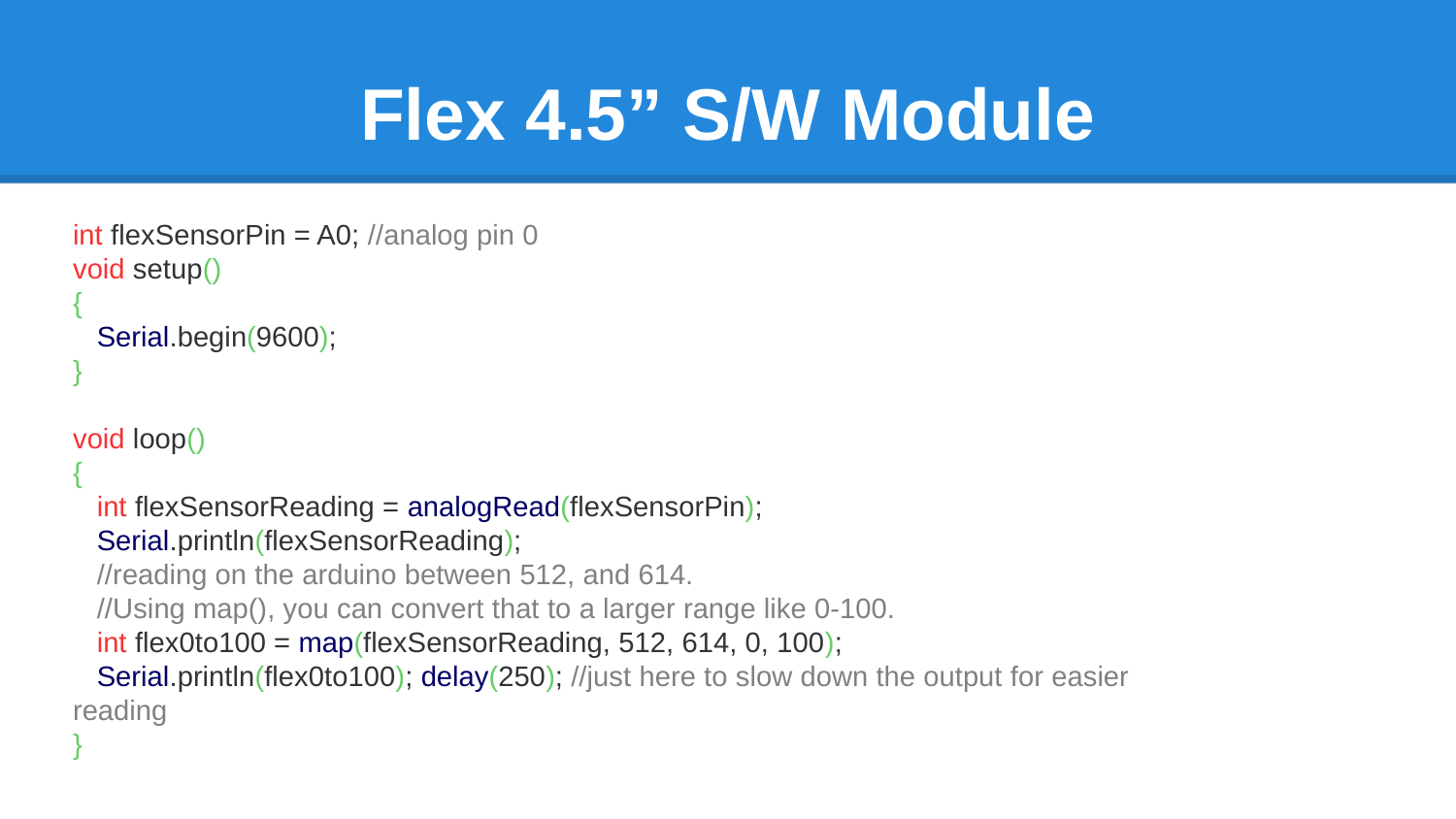

# Flex 4.5” S/W Module
int flexSensorPin = A0; //analog pin 0
void setup()
{
   Serial.begin(9600);
}

void loop()
{
   int flexSensorReading = analogRead(flexSensorPin);
   Serial.println(flexSensorReading);
   //reading on the arduino between 512, and 614.
   //Using map(), you can convert that to a larger range like 0-100.
   int flex0to100 = map(flexSensorReading, 512, 614, 0, 100);
   Serial.println(flex0to100); delay(250); //just here to slow down the output for easier reading
}